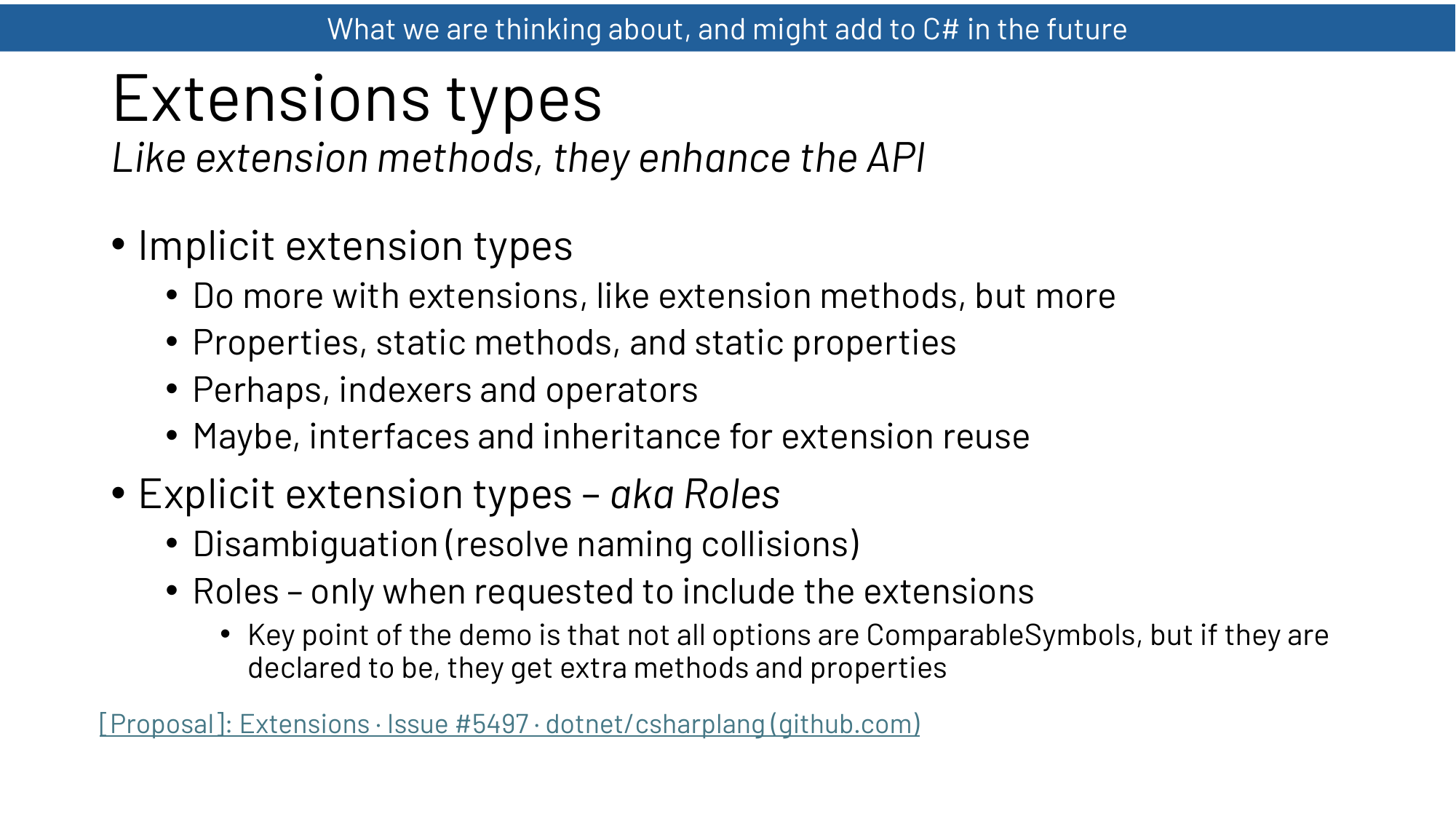

What we are thinking about, and might add to C# in the future
# Extensions types Like extension methods, they enhance the API
Implicit extension types
Do more with extensions, like extension methods, but more
Properties, static methods, and static properties
Perhaps, indexers and operators
Maybe, interfaces and inheritance for extension reuse
Explicit extension types – aka Roles
Disambiguation (resolve naming collisions)
Roles – only when requested to include the extensions
Key point of the demo is that not all options are ComparableSymbols, but if they are declared to be, they get extra methods and properties
[Proposal]: Extensions · Issue #5497 · dotnet/csharplang (github.com)